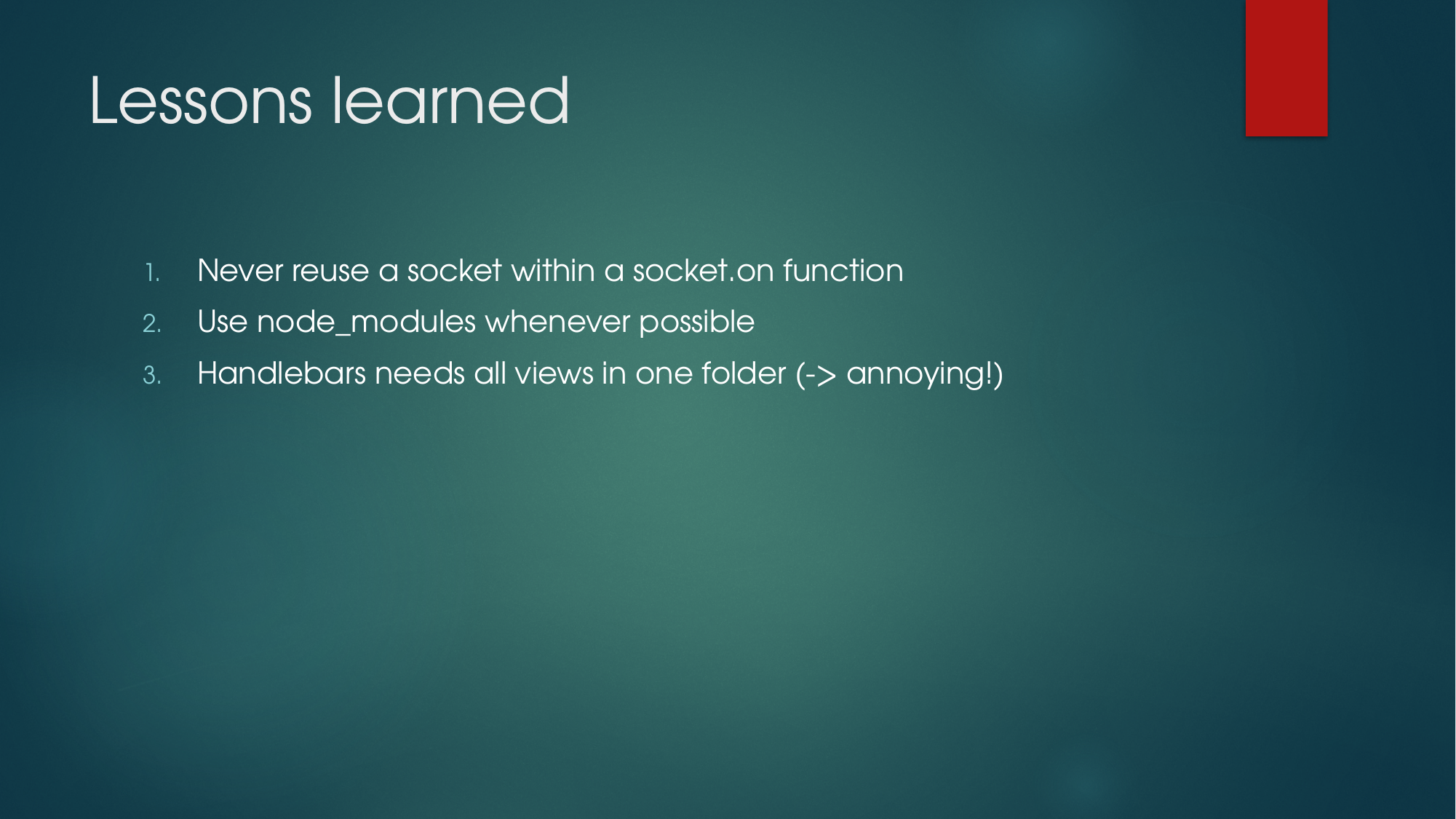

# Lessons learned
Never reuse a socket within a socket.on function
Use node_modules whenever possible
Handlebars needs all views in one folder (-> annoying!)